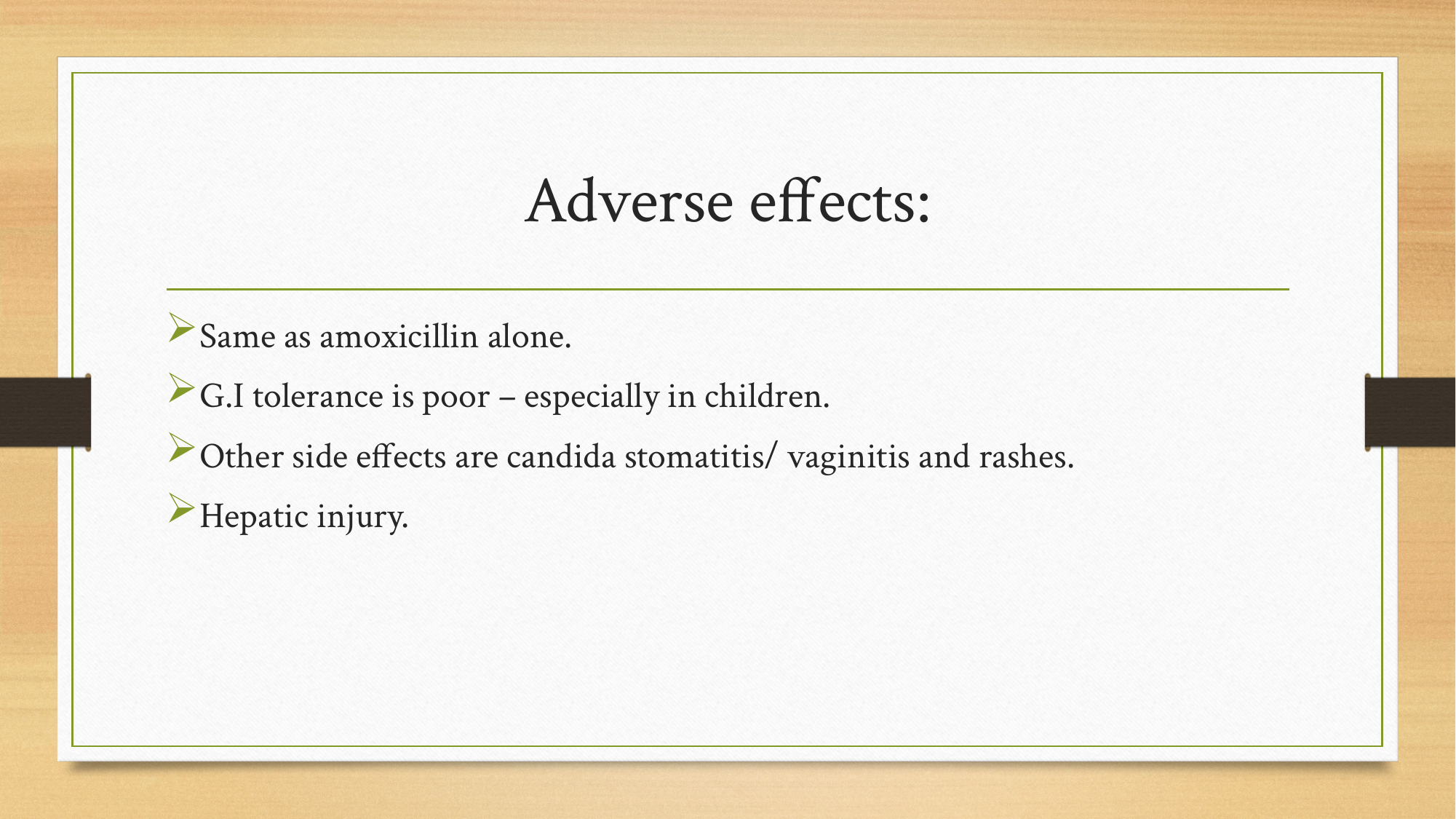

# Adverse effects:
Same as amoxicillin alone.
G.I tolerance is poor – especially in children.
Other side effects are candida stomatitis/ vaginitis and rashes.
Hepatic injury.